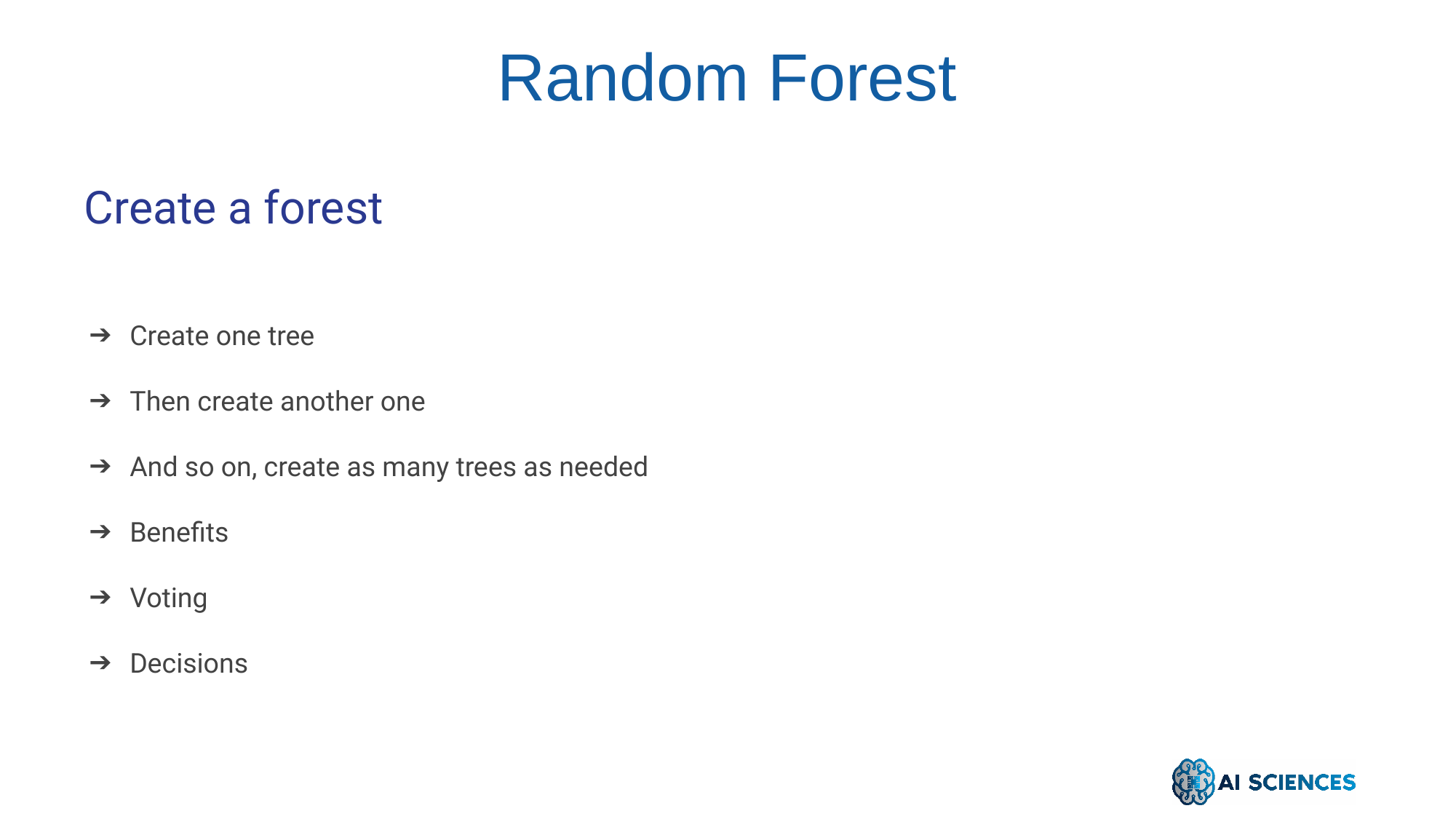

Random Forest
Create a forest
Create one tree
Then create another one
And so on, create as many trees as needed
Benefits
Voting
Decisions